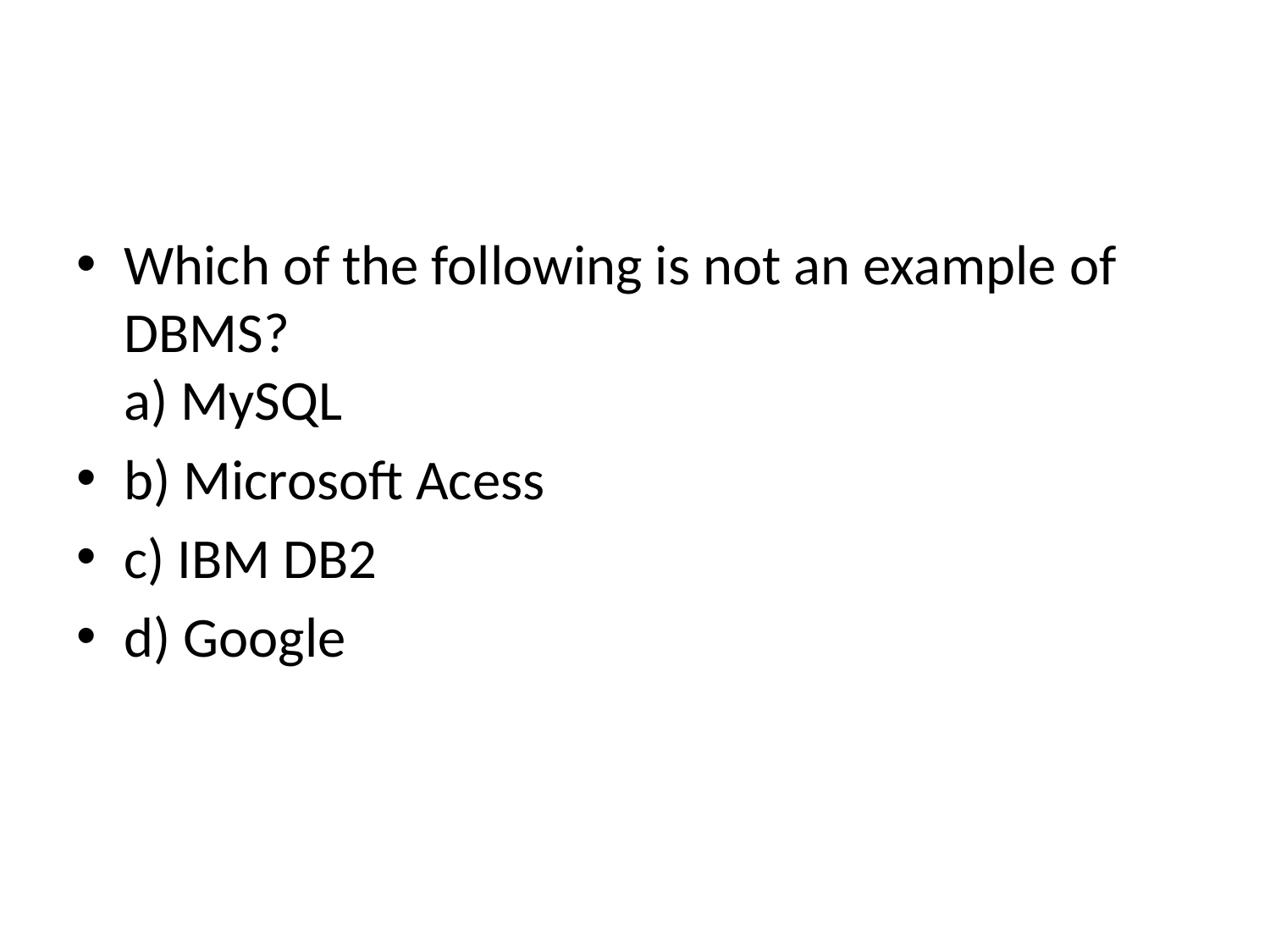

#
Which of the following is not an example of DBMS?
a) MySQL
b) Microsoft Acess
c) IBM DB2
d) Google